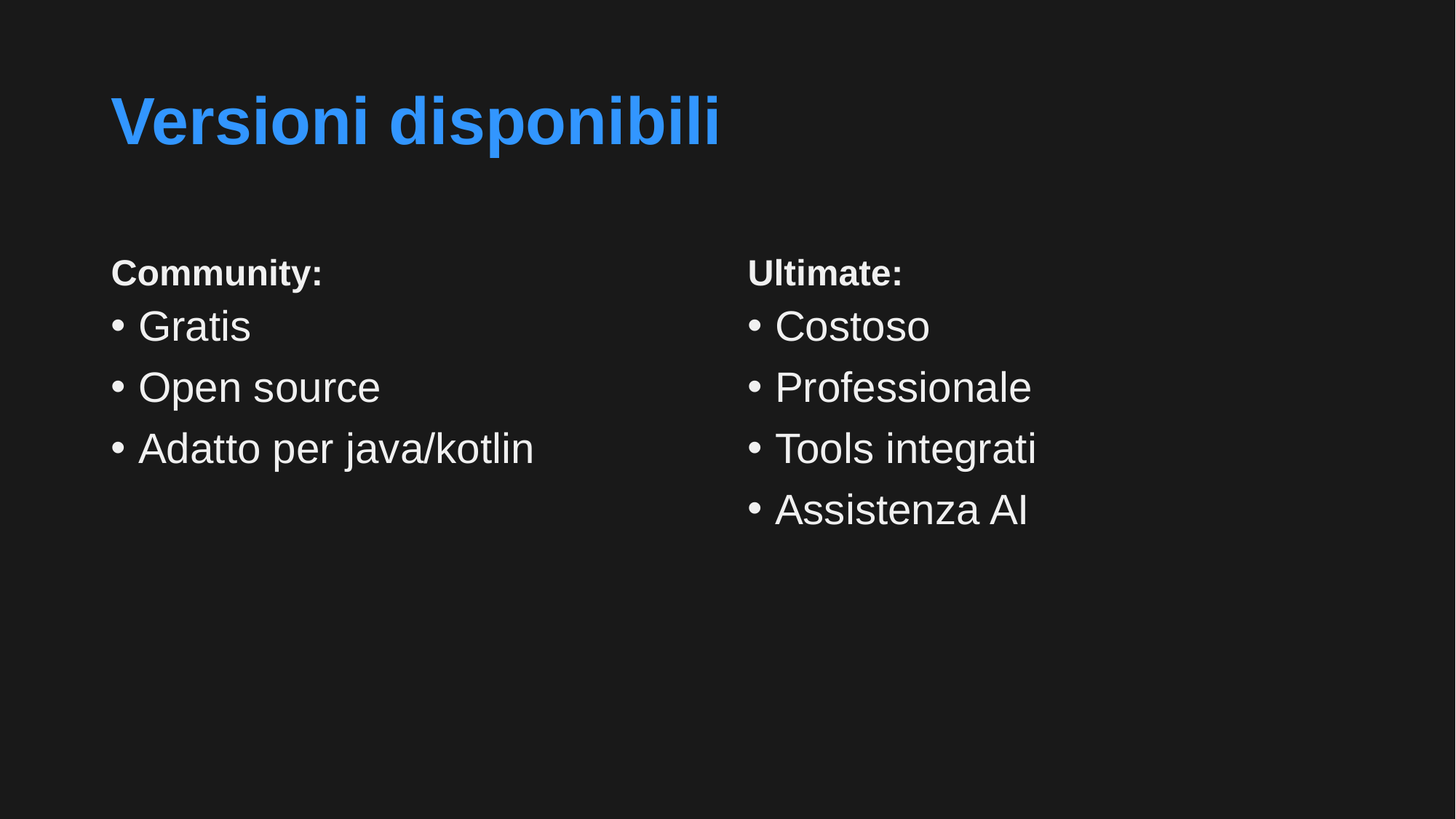

# Versioni disponibili
Community:
Ultimate:
Gratis
Open source
Adatto per java/kotlin

Costoso
Professionale
Tools integrati
Assistenza AI